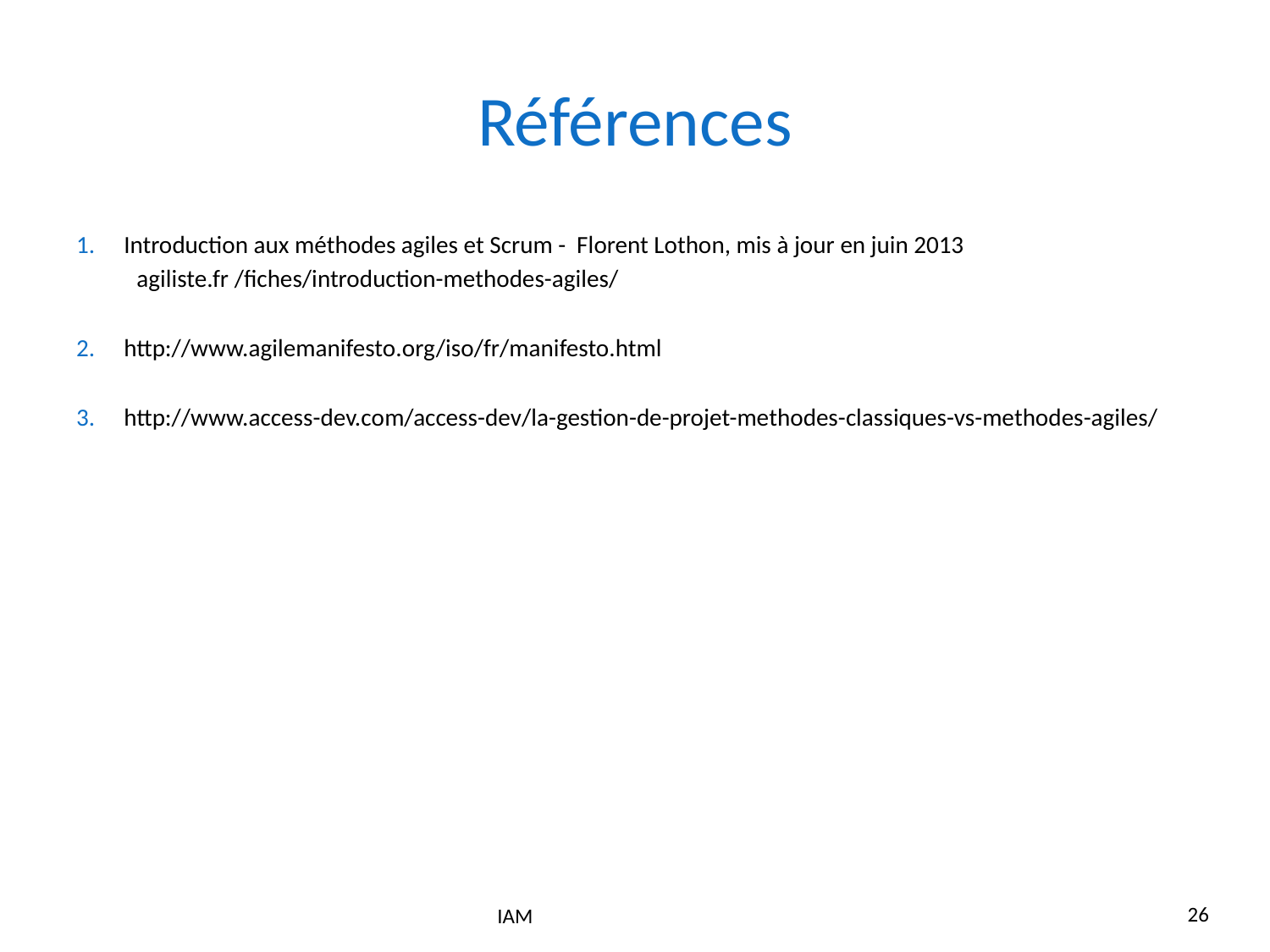

# Références
Introduction aux méthodes agiles et Scrum -  Florent Lothon, mis à jour en juin 2013
           agiliste.fr /fiches/introduction-methodes-agiles/

http://www.agilemanifesto.org/iso/fr/manifesto.html

http://www.access-dev.com/access-dev/la-gestion-de-projet-methodes-classiques-vs-methodes-agiles/